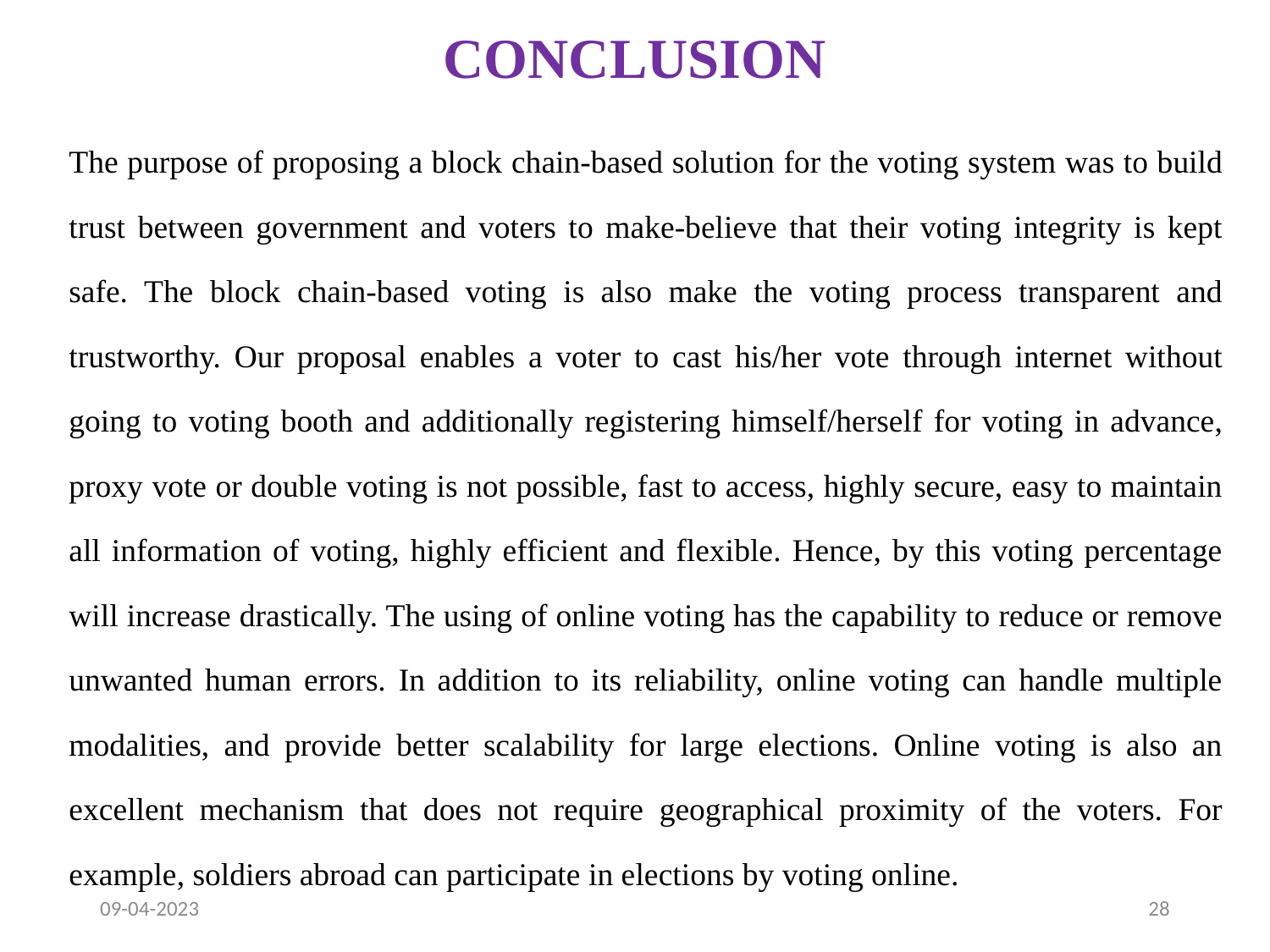

# CONCLUSION
The purpose of proposing a block chain-based solution for the voting system was to build trust between government and voters to make-believe that their voting integrity is kept safe. The block chain-based voting is also make the voting process transparent and trustworthy. Our proposal enables a voter to cast his/her vote through internet without going to voting booth and additionally registering himself/herself for voting in advance, proxy vote or double voting is not possible, fast to access, highly secure, easy to maintain all information of voting, highly efficient and flexible. Hence, by this voting percentage will increase drastically. The using of online voting has the capability to reduce or remove unwanted human errors. In addition to its reliability, online voting can handle multiple modalities, and provide better scalability for large elections. Online voting is also an excellent mechanism that does not require geographical proximity of the voters. For example, soldiers abroad can participate in elections by voting online.

09-04-2023
28